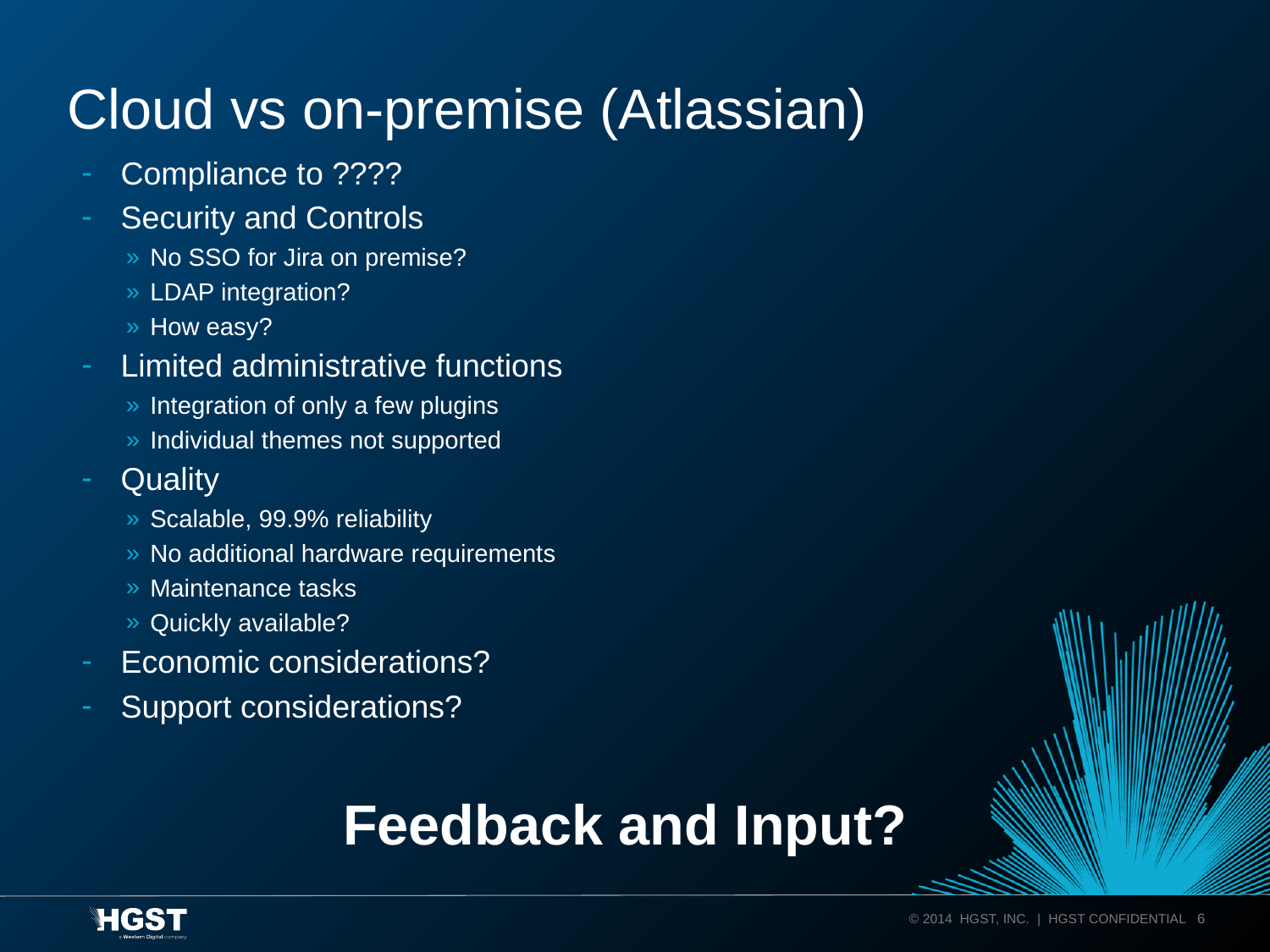

# Cloud vs on-premise (Atlassian)
Compliance to ????
Security and Controls
No SSO for Jira on premise?
LDAP integration?
How easy?
Limited administrative functions
Integration of only a few plugins
Individual themes not supported
Quality
Scalable, 99.9% reliability
No additional hardware requirements
Maintenance tasks
Quickly available?
Economic considerations?
Support considerations?

Feedback and Input?